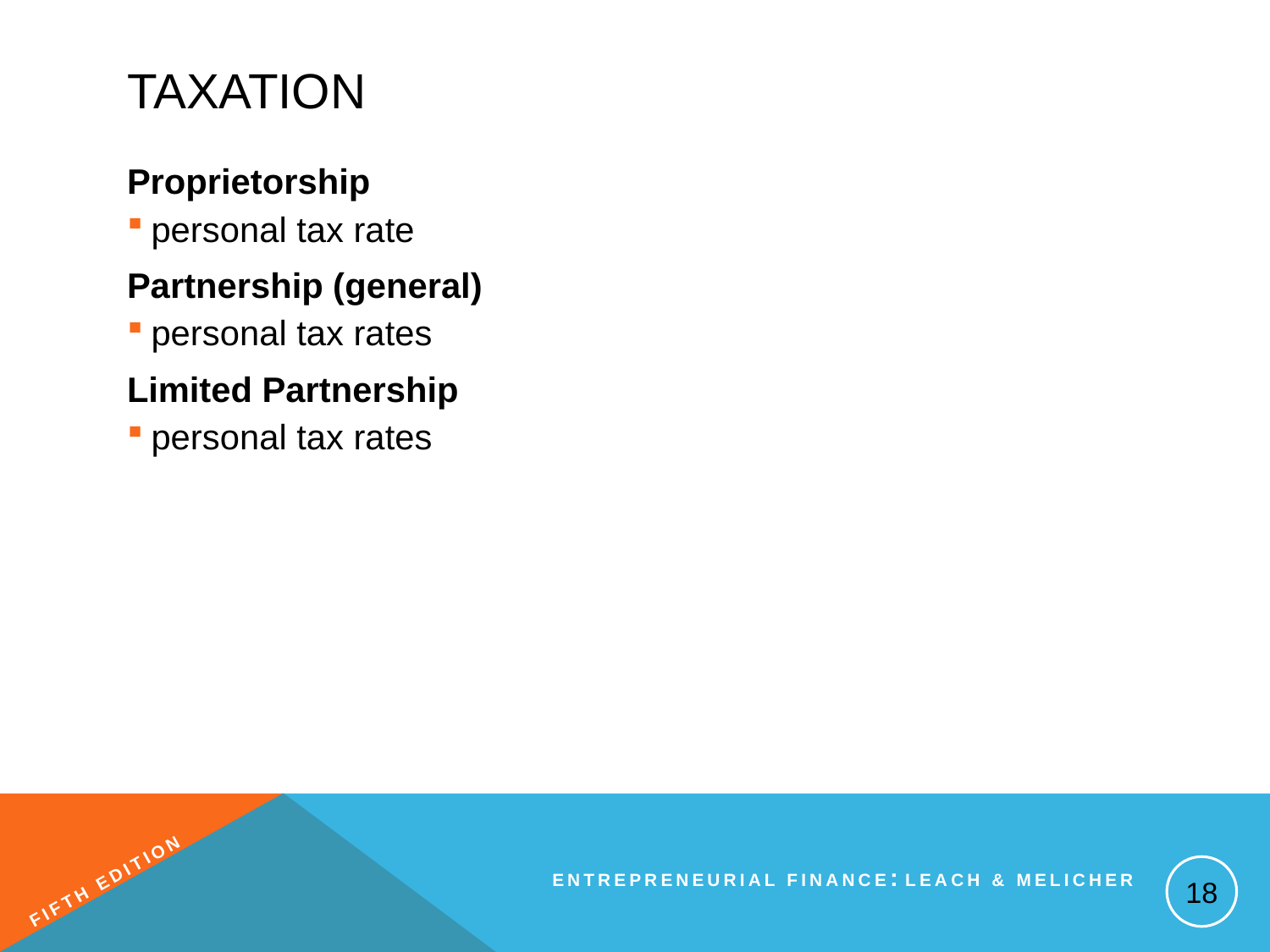

# Taxation
Proprietorship
personal tax rate
Partnership (general)
personal tax rates
Limited Partnership
personal tax rates
18